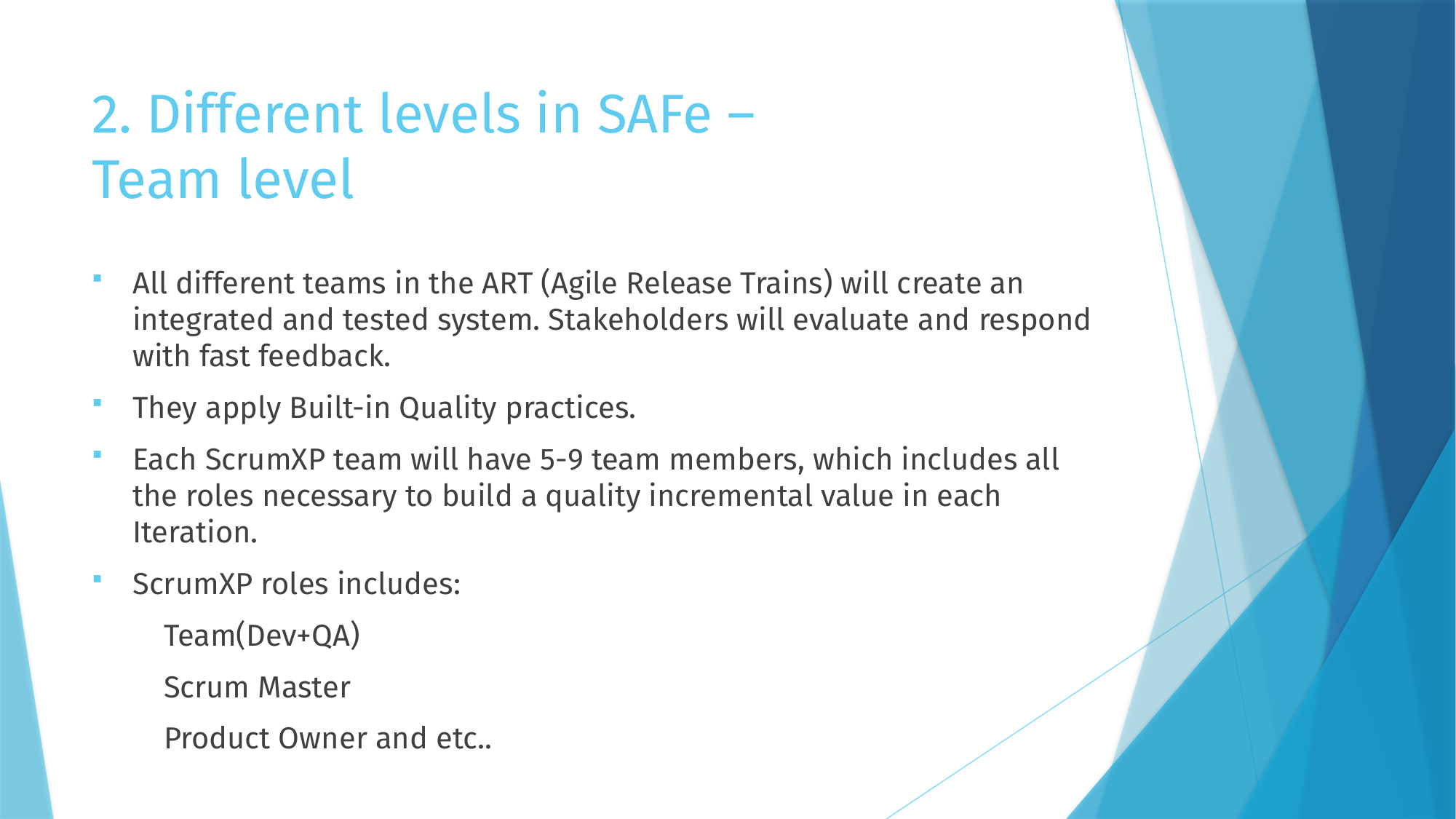

# 2. Different levels in SAFe – Team level
All different teams in the ART (Agile Release Trains) will create an integrated and tested system. Stakeholders will evaluate and respond with fast feedback.
They apply Built-in Quality practices.
Each ScrumXP team will have 5-9 team members, which includes all the roles necessary to build a quality incremental value in each Iteration.
ScrumXP roles includes:
         Team(Dev+QA)
         Scrum Master
         Product Owner and etc..